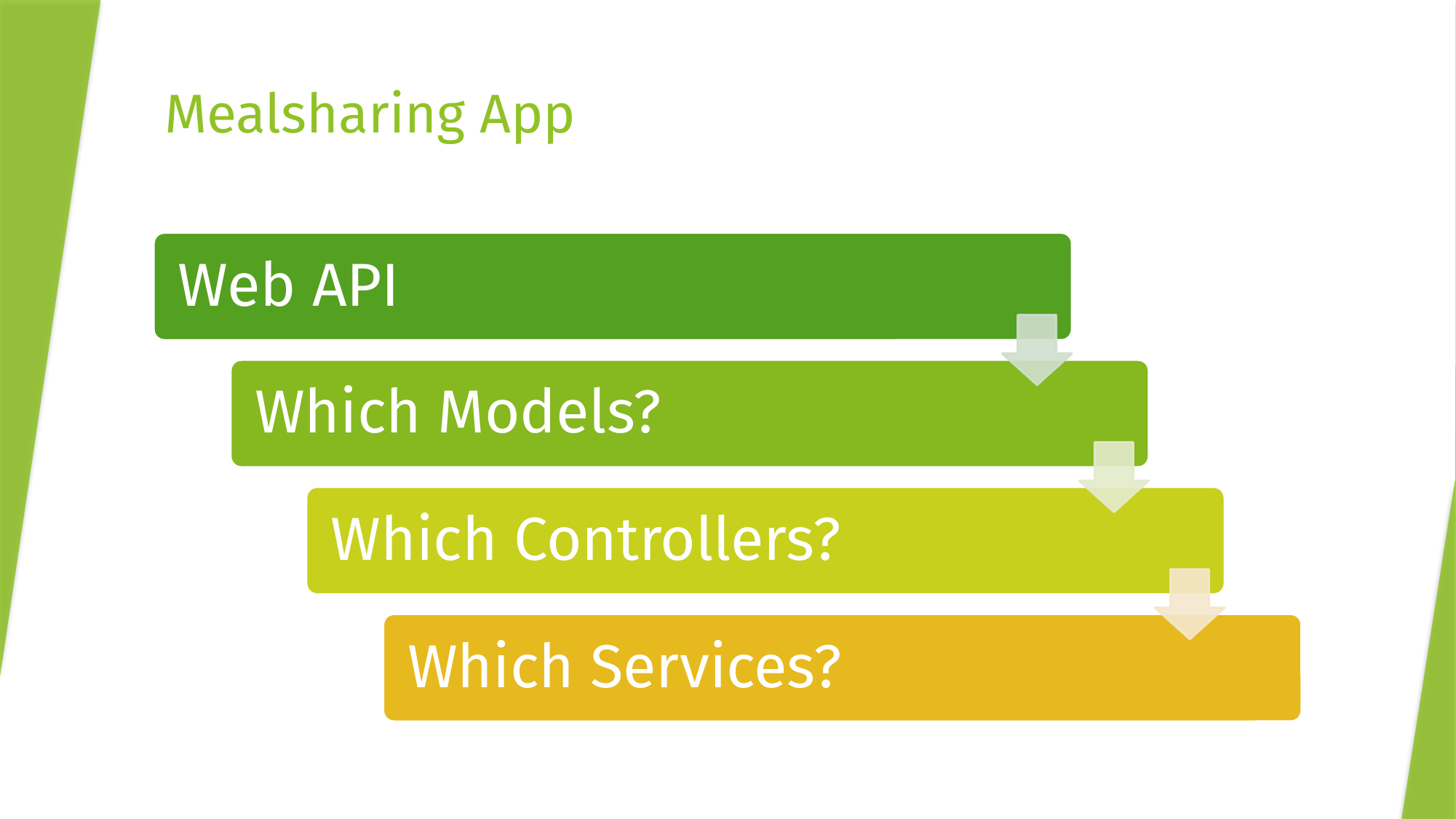

# Mealsharing App
Web API
Which Models?
Which Controllers?
Which Services?